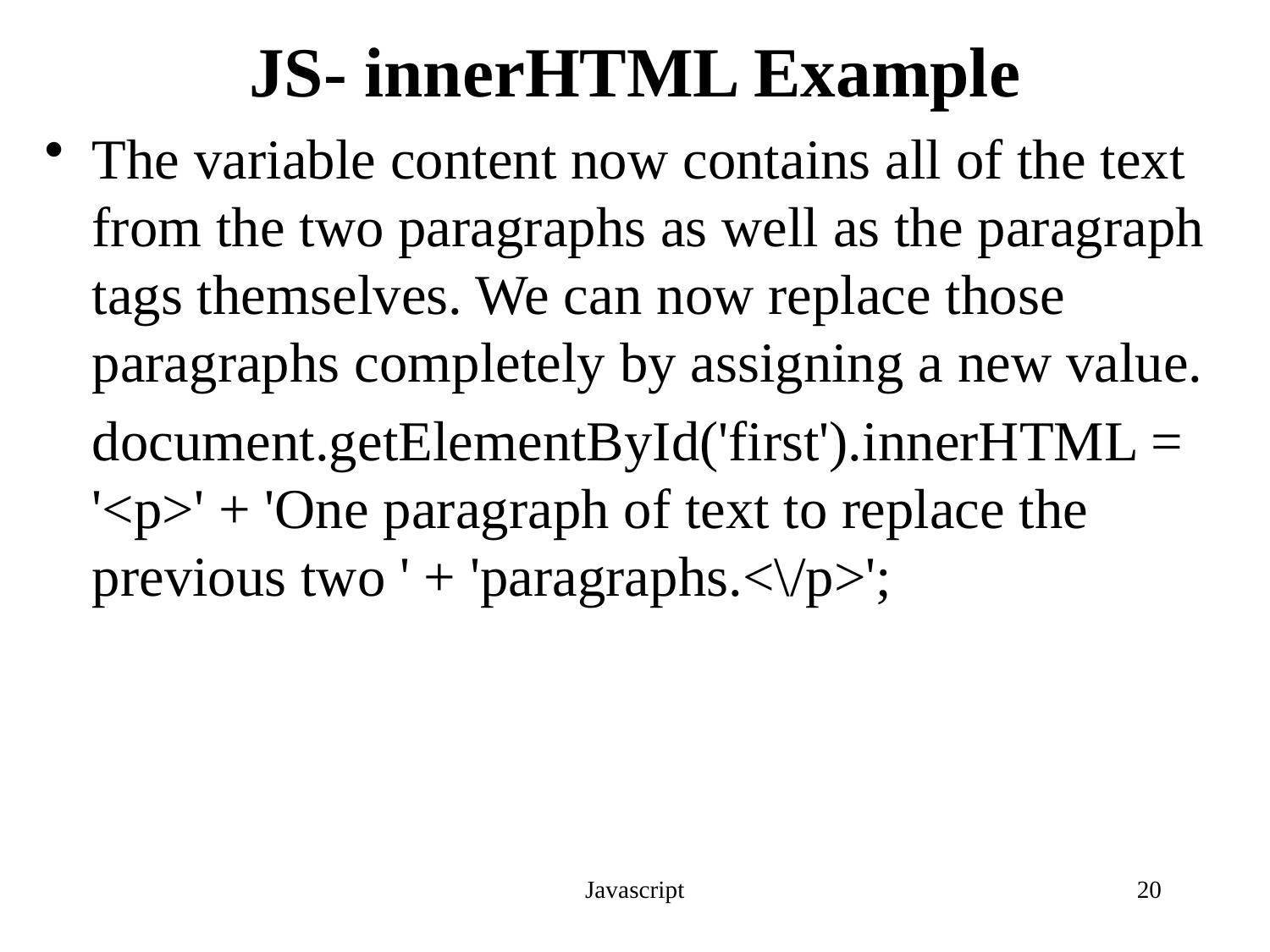

# JS- innerHTML Example
The variable content now contains all of the text from the two paragraphs as well as the paragraph tags themselves. We can now replace those paragraphs completely by assigning a new value.
	document.getElementById('first').innerHTML = '<p>' + 'One paragraph of text to replace the previous two ' + 'paragraphs.<\/p>';
Javascript
20